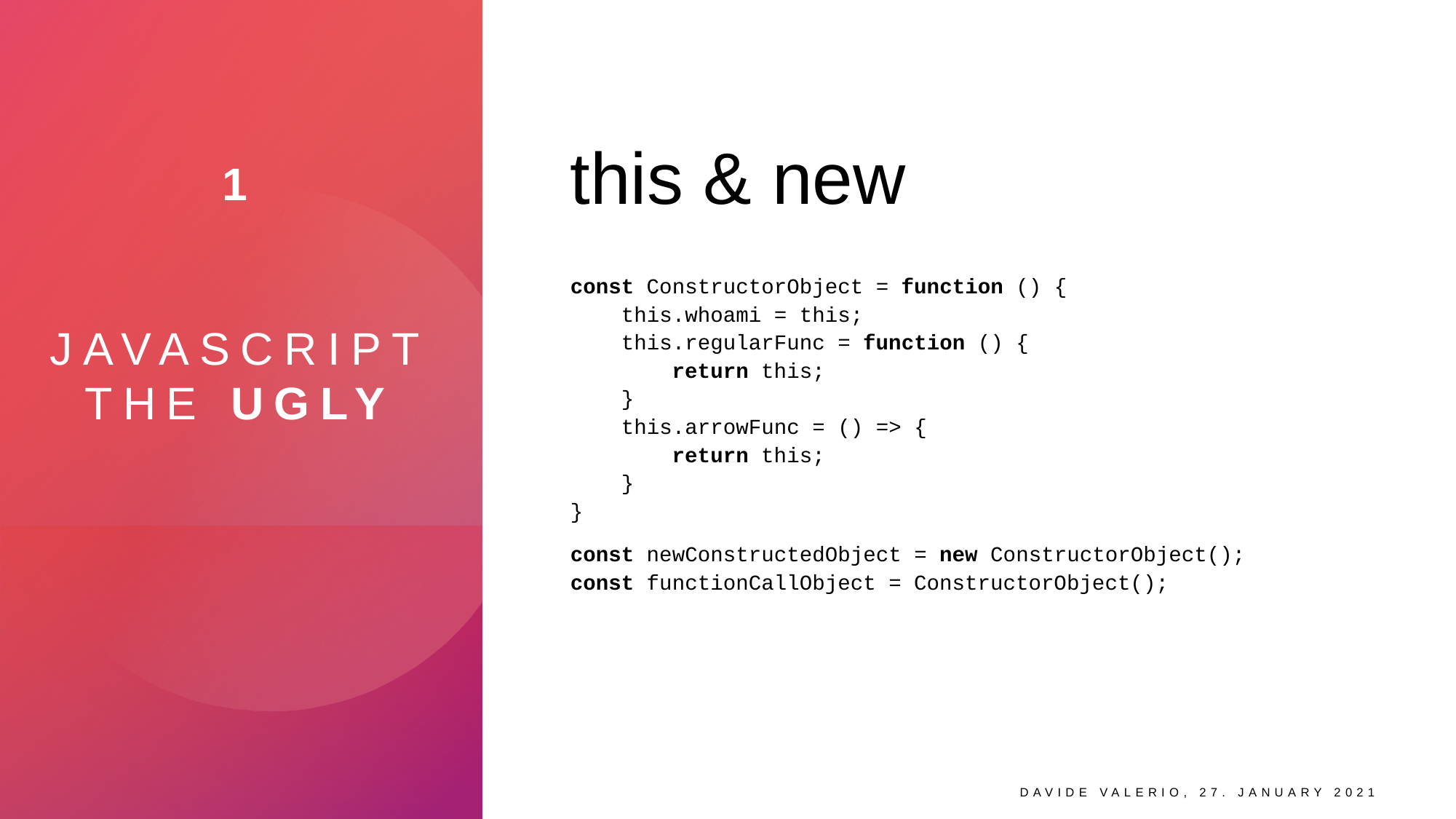

# 1 Javascript The UGLY
this & new
const ConstructorObject = function () {
    this.whoami = this;
    this.regularFunc = function () {
        return this;
    }
    this.arrowFunc = () => {
        return this;
    }
}
const newConstructedObject = new ConstructorObject();
const functionCallObject = ConstructorObject();

Davide Valerio, 27. January 2021